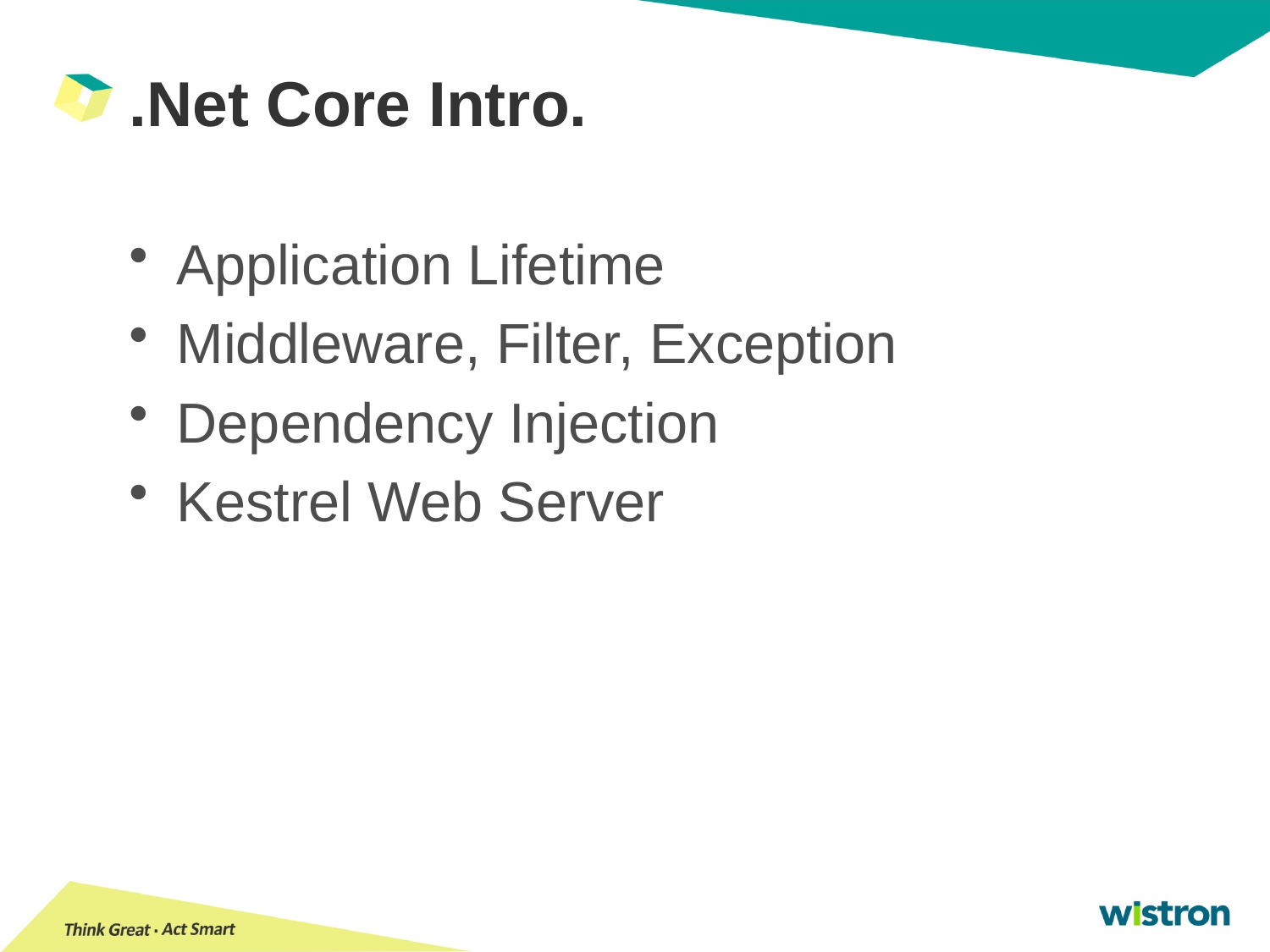

# .Net Core Intro.
Application Lifetime
Middleware, Filter, Exception
Dependency Injection
Kestrel Web Server